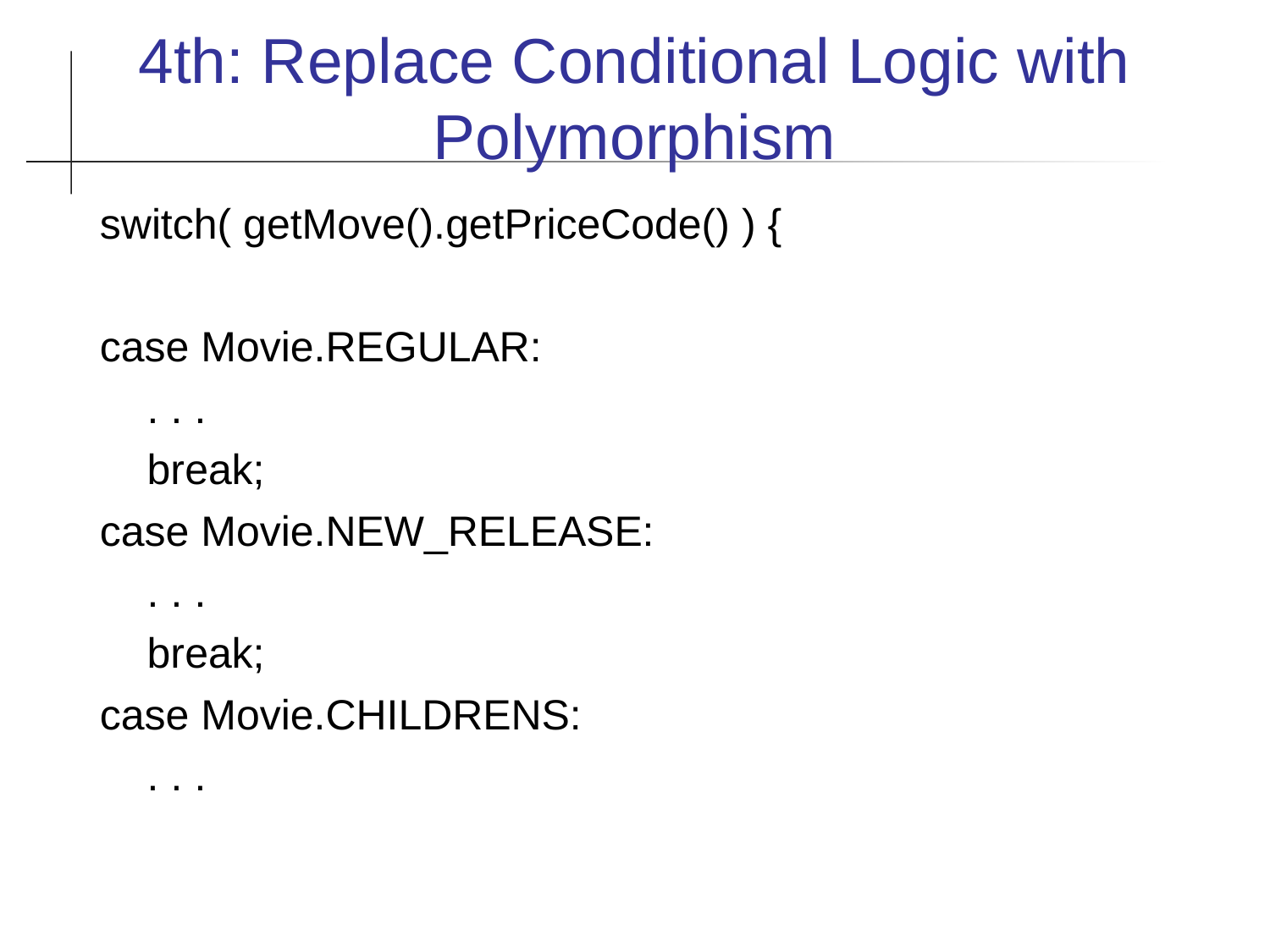

4th: Replace Conditional Logic with Polymorphism
switch( getMove().getPriceCode() ) {

case Movie.REGULAR:
    . . .
    break;
case Movie.NEW_RELEASE:
    . . .
    break;
case Movie.CHILDRENS:
    . . .